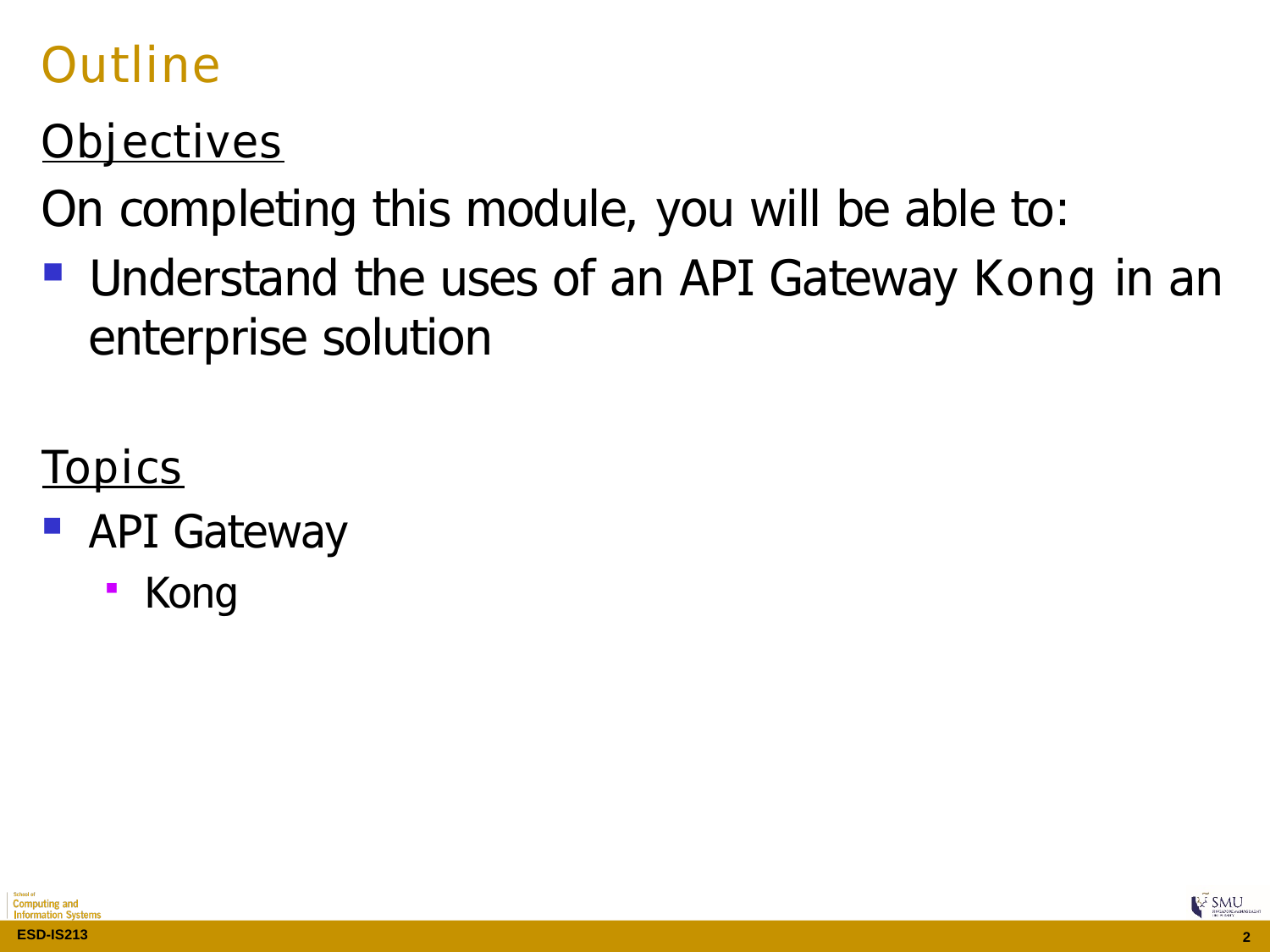

# Outline
Objectives
On completing this module, you will be able to:
Understand the uses of an API Gateway Kong in an enterprise solution

Topics
API Gateway
Kong